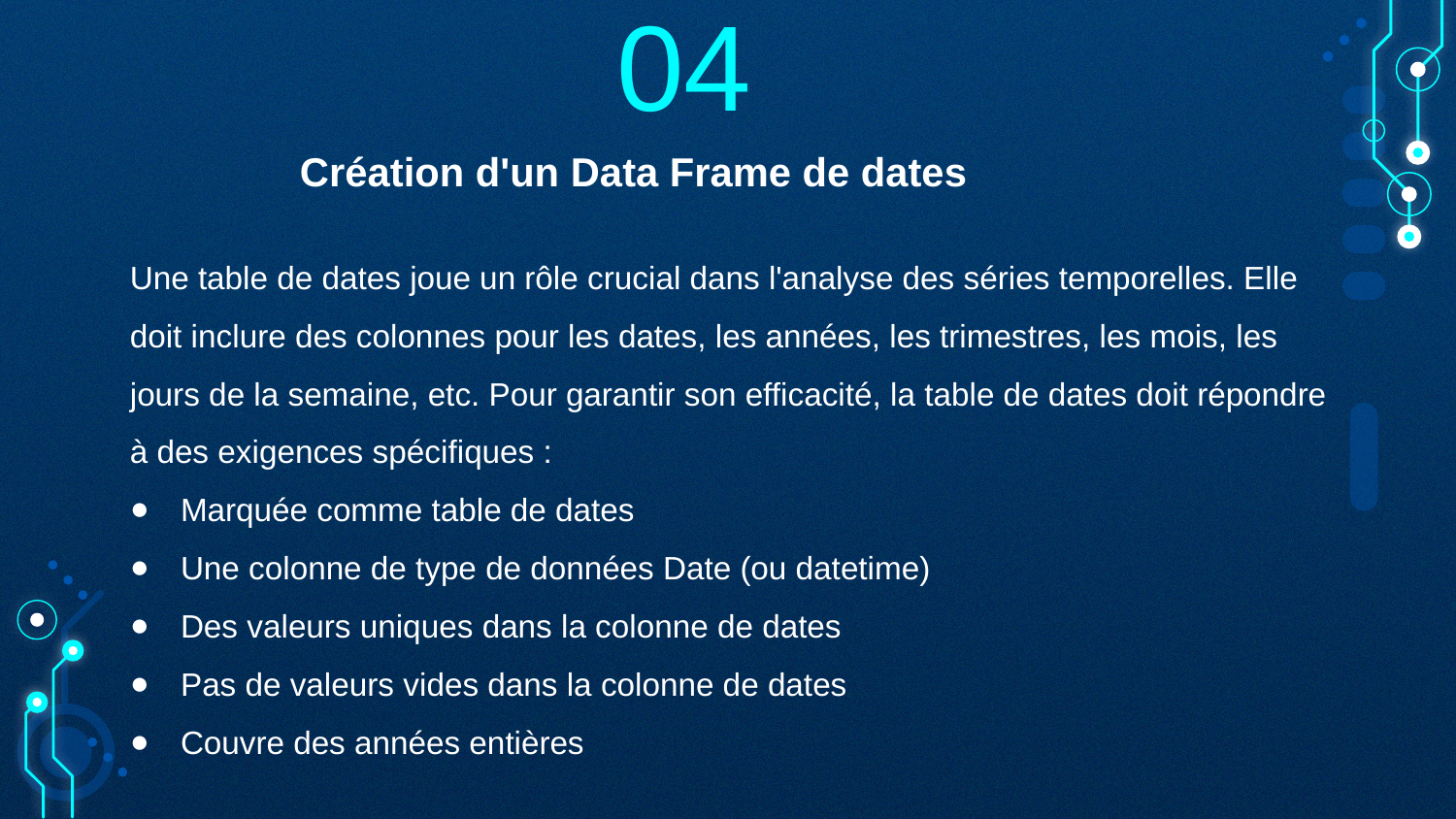

04
# Création d'un Data Frame de dates
Une table de dates joue un rôle crucial dans l'analyse des séries temporelles. Elle doit inclure des colonnes pour les dates, les années, les trimestres, les mois, les jours de la semaine, etc. Pour garantir son efficacité, la table de dates doit répondre à des exigences spécifiques :
Marquée comme table de dates
Une colonne de type de données Date (ou datetime)
Des valeurs uniques dans la colonne de dates
Pas de valeurs vides dans la colonne de dates
Couvre des années entières